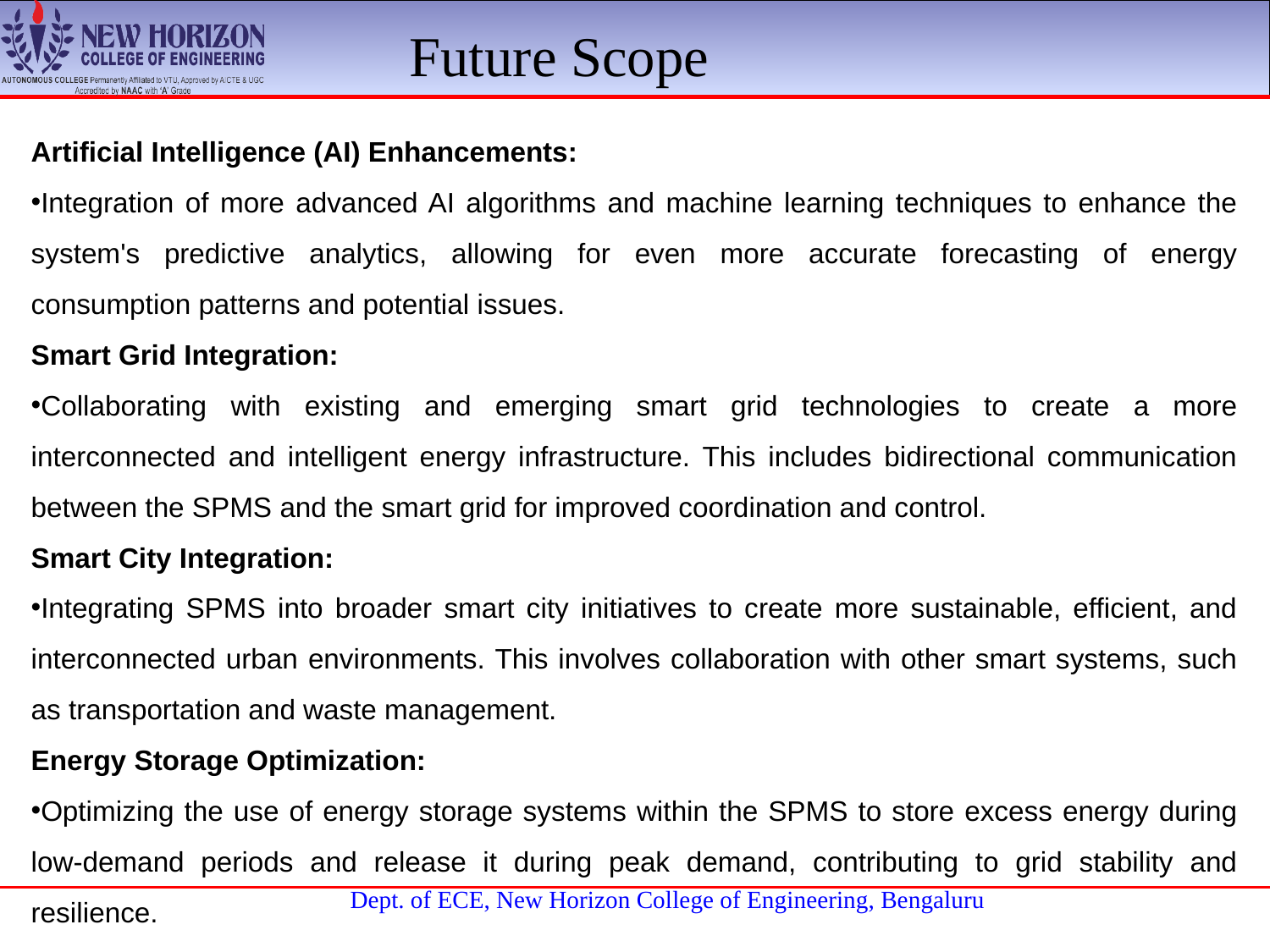

Future Scope
Artificial Intelligence (AI) Enhancements:
Integration of more advanced AI algorithms and machine learning techniques to enhance the system's predictive analytics, allowing for even more accurate forecasting of energy consumption patterns and potential issues.
Smart Grid Integration:
Collaborating with existing and emerging smart grid technologies to create a more interconnected and intelligent energy infrastructure. This includes bidirectional communication between the SPMS and the smart grid for improved coordination and control.
Smart City Integration:
Integrating SPMS into broader smart city initiatives to create more sustainable, efficient, and interconnected urban environments. This involves collaboration with other smart systems, such as transportation and waste management.
Energy Storage Optimization:
Optimizing the use of energy storage systems within the SPMS to store excess energy during low-demand periods and release it during peak demand, contributing to grid stability and resilience.